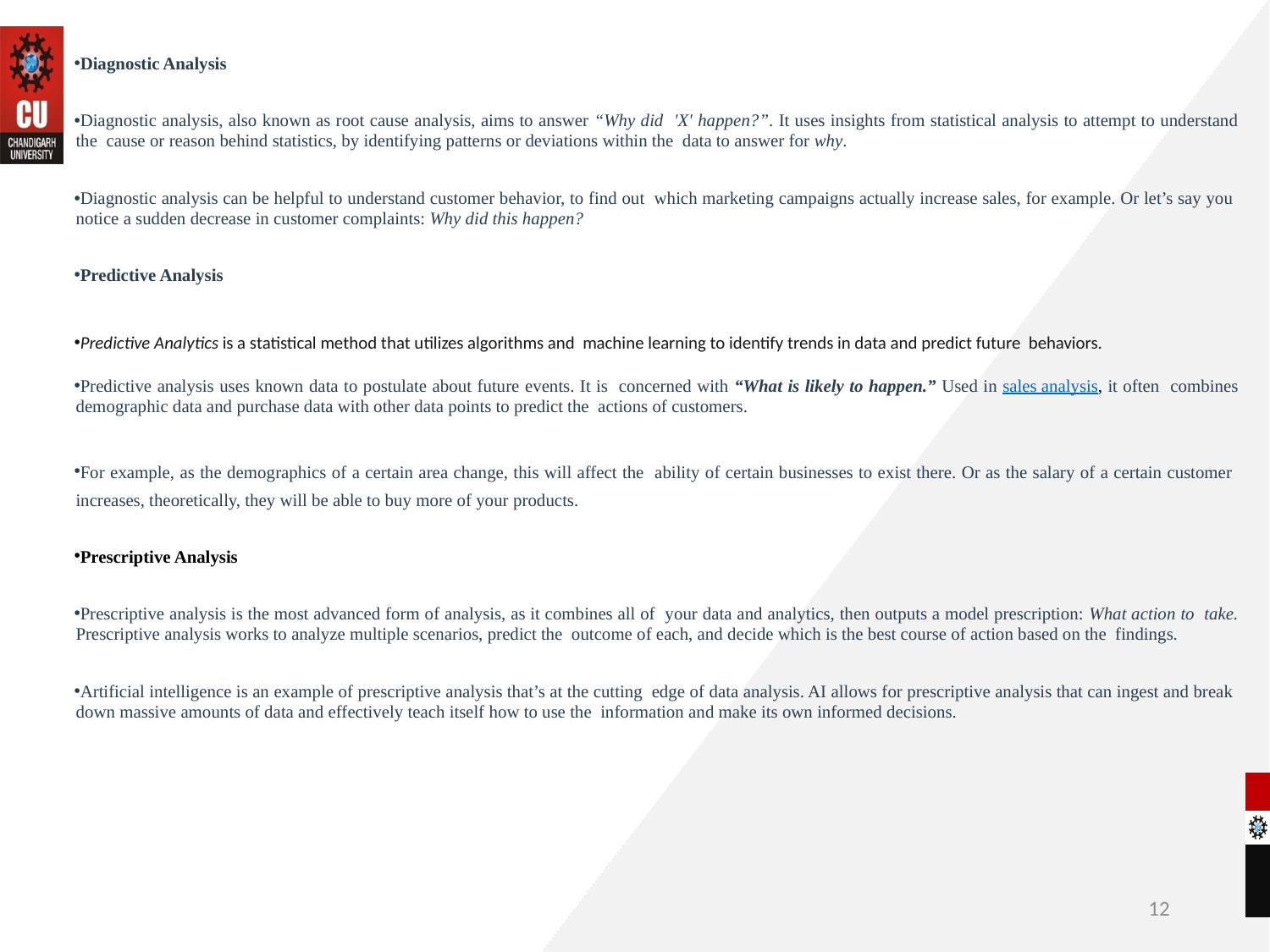

Diagnostic Analysis

Diagnostic analysis, also known as root cause analysis, aims to answer “Why did  'X' happen?”. It uses insights from statistical analysis to attempt to understand the  cause or reason behind statistics, by identifying patterns or deviations within the  data to answer for why.

Diagnostic analysis can be helpful to understand customer behavior, to find out  which marketing campaigns actually increase sales, for example. Or let’s say you  notice a sudden decrease in customer complaints: Why did this happen?

Predictive Analysis

Predictive Analytics is a statistical method that utilizes algorithms and  machine learning to identify trends in data and predict future  behaviors.
Predictive analysis uses known data to postulate about future events. It is  concerned with “What is likely to happen.” Used in sales analysis, it often  combines demographic data and purchase data with other data points to predict the  actions of customers.

For example, as the demographics of a certain area change, this will affect the  ability of certain businesses to exist there. Or as the salary of a certain customer  increases, theoretically, they will be able to buy more of your products.

Prescriptive Analysis

Prescriptive analysis is the most advanced form of analysis, as it combines all of  your data and analytics, then outputs a model prescription: What action to  take. Prescriptive analysis works to analyze multiple scenarios, predict the  outcome of each, and decide which is the best course of action based on the  findings.

Artificial intelligence is an example of prescriptive analysis that’s at the cutting  edge of data analysis. AI allows for prescriptive analysis that can ingest and break  down massive amounts of data and effectively teach itself how to use the  information and make its own informed decisions.
12